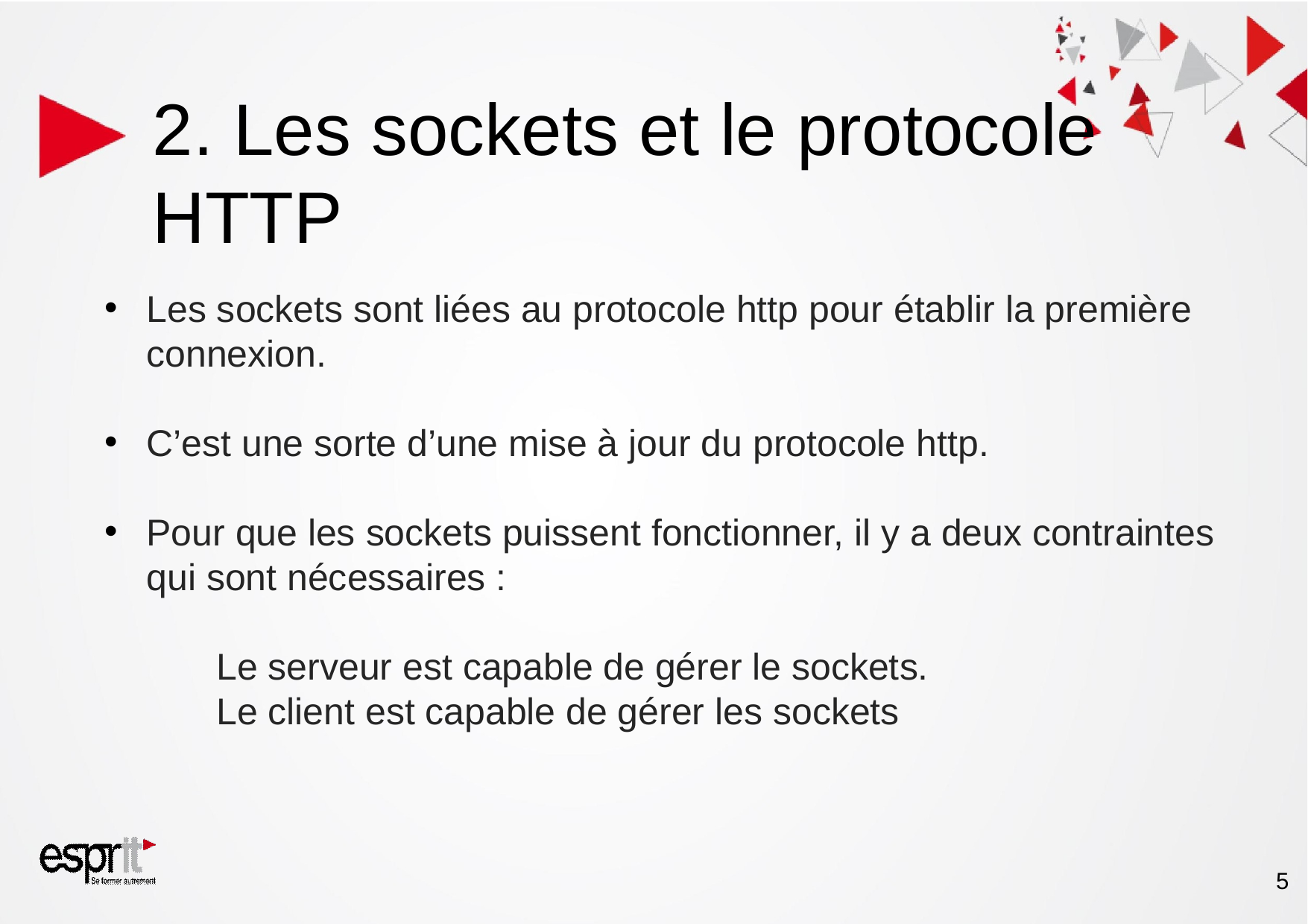

2. Les sockets et le protocole  HTTP
Les sockets sont liées au protocole http pour établir la première connexion.

C’est une sorte d’une mise à jour du protocole http.

Pour que les sockets puissent fonctionner, il y a deux contraintes qui sont nécessaires :

	Le serveur est capable de gérer le sockets.
	Le client est capable de gérer les sockets

5